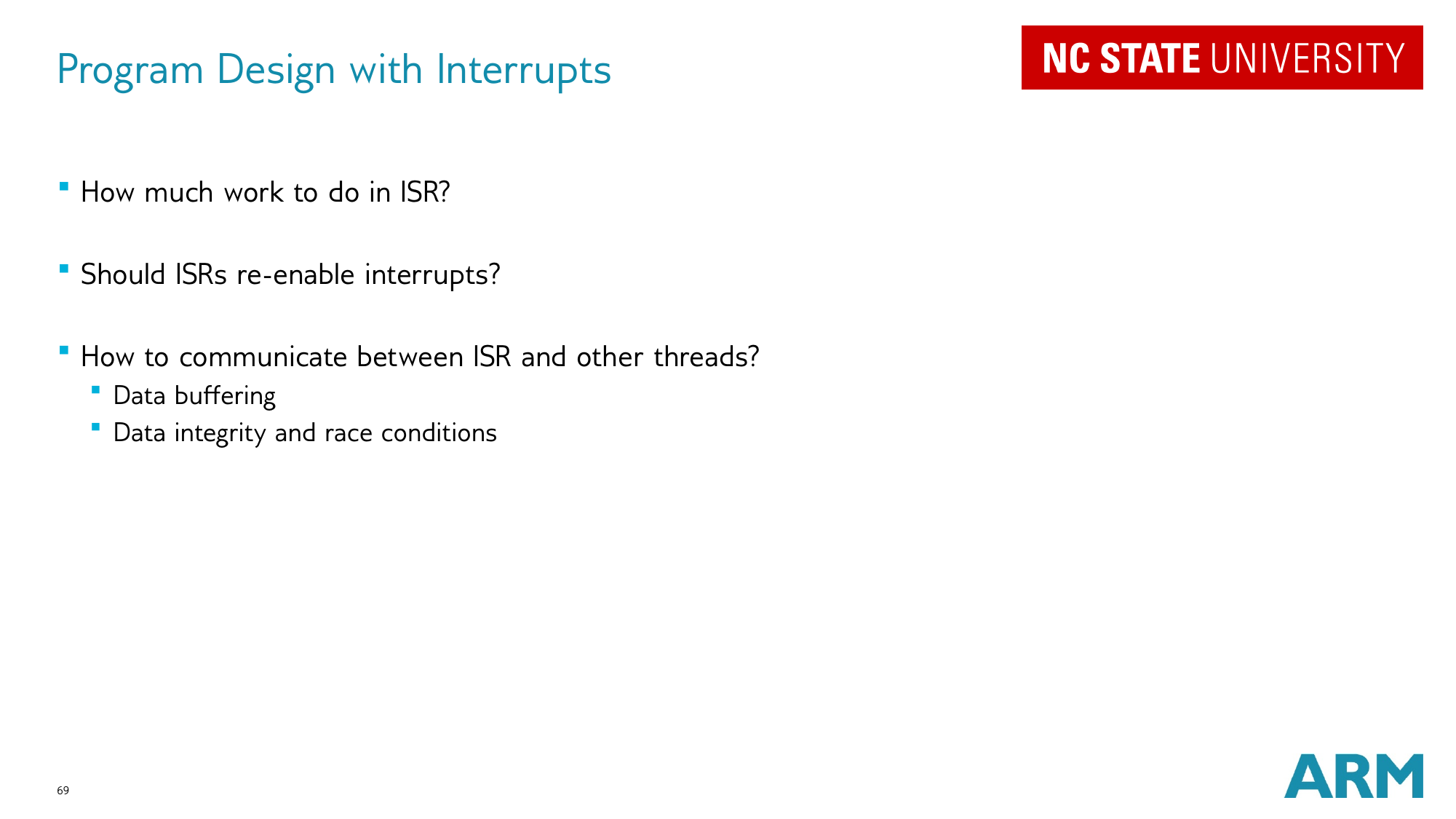

# Program Design with Interrupts
How much work to do in ISR?

Should ISRs re-enable interrupts?

How to communicate between ISR and other threads?
Data buffering
Data integrity and race conditions